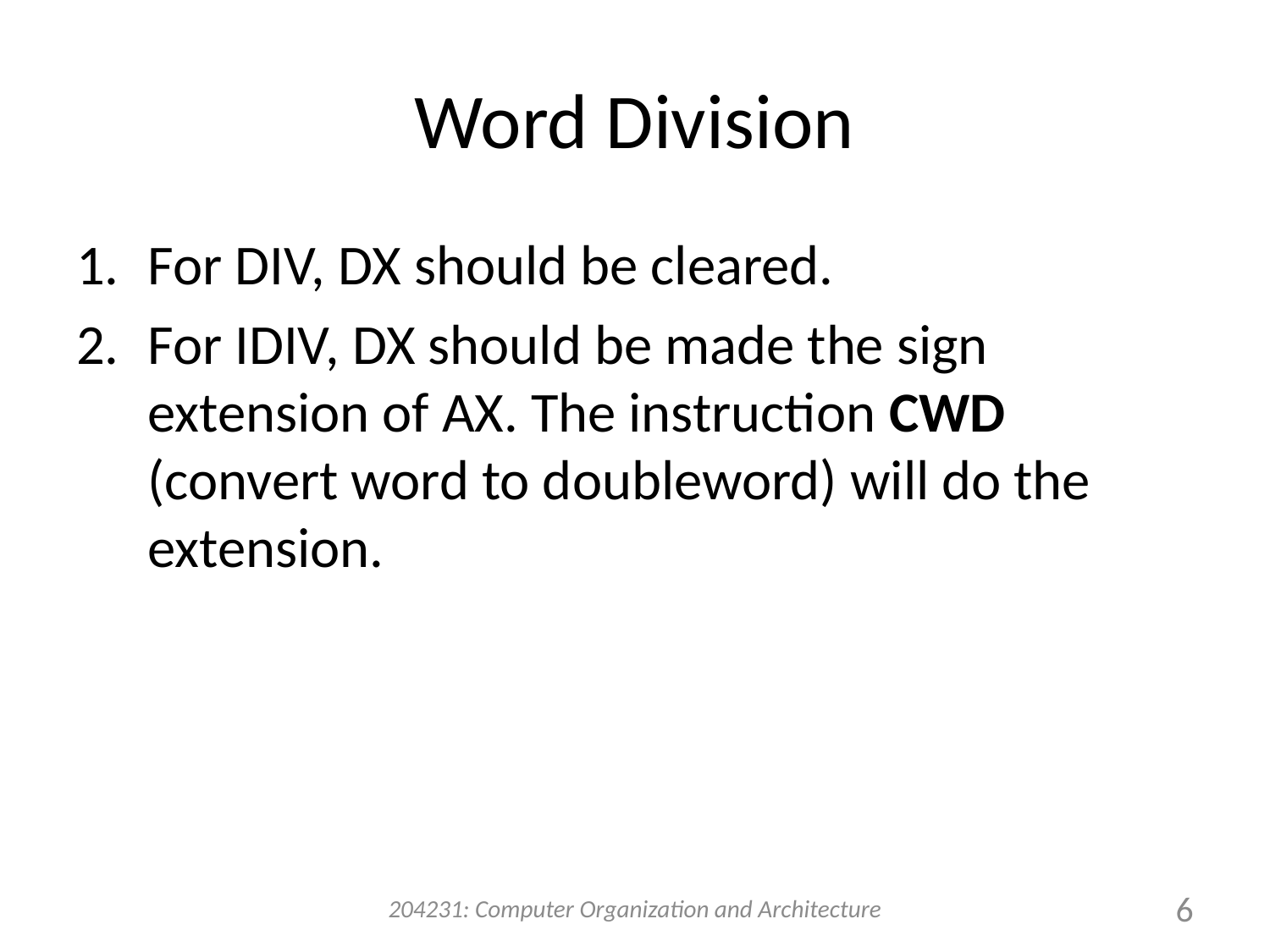

# Word Division
For DIV, DX should be cleared.
For IDIV, DX should be made the sign extension of AX. The instruction CWD (convert word to doubleword) will do the extension.
204231: Computer Organization and Architecture
6